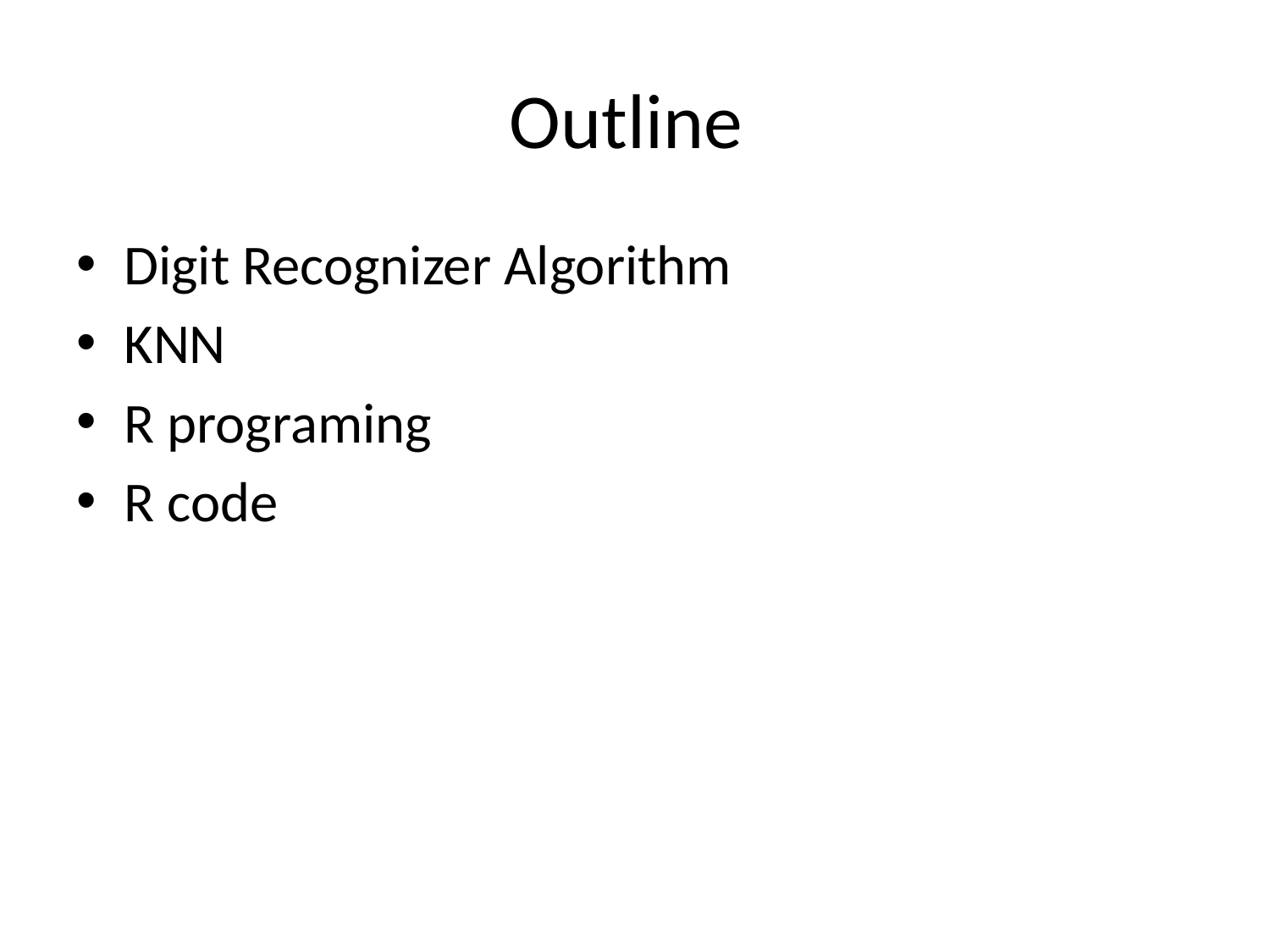

# Outline
Digit Recognizer Algorithm
KNN
R programing
R code